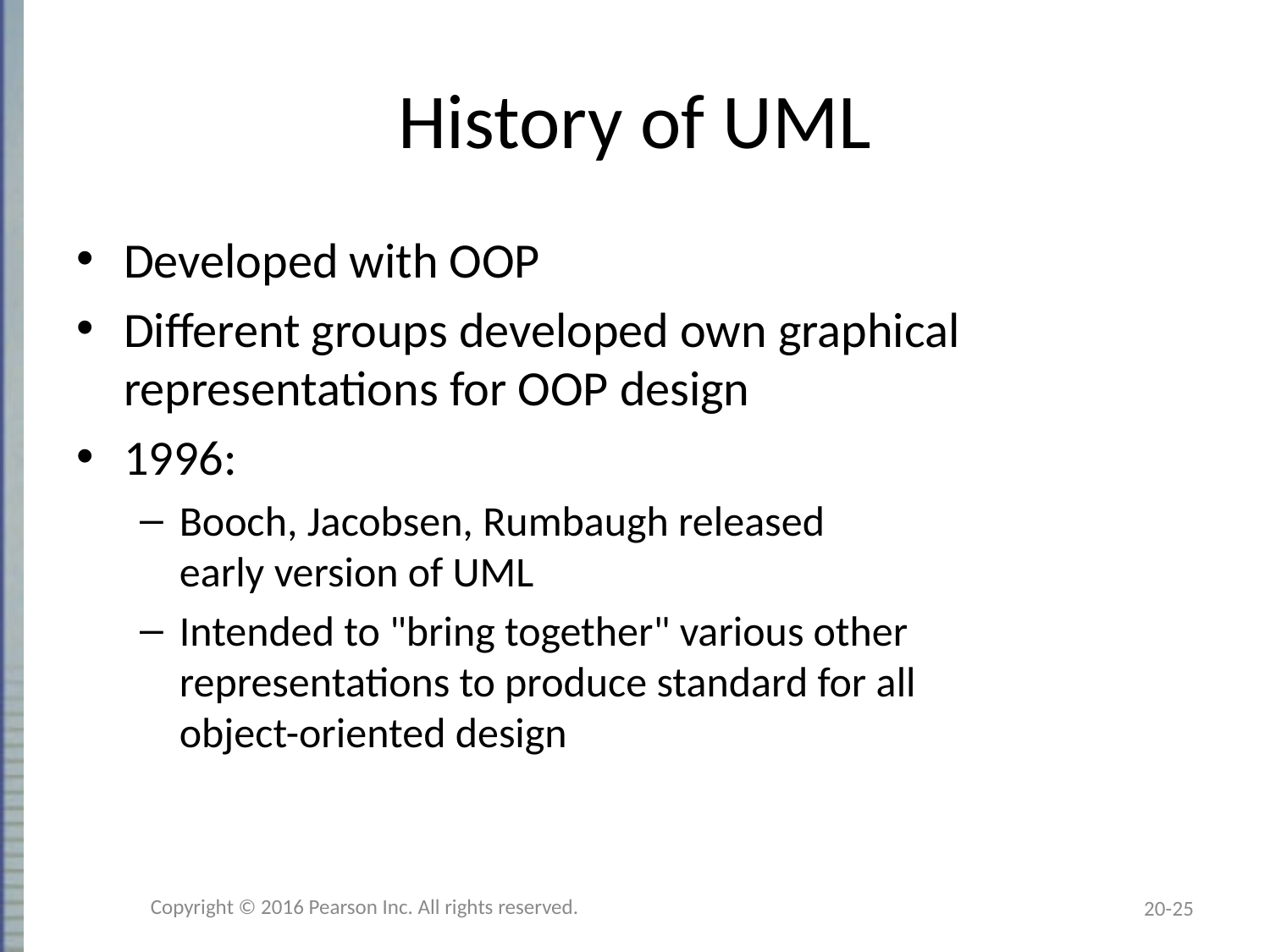

# History of UML
Developed with OOP
Different groups developed own graphical
representations for OOP design
1996:
Booch, Jacobsen, Rumbaugh released
early version of UML
Intended to "bring together" various other
representations to produce standard for all
object-oriented design
Copyright © 2016 Pearson Inc. All rights reserved.
20-25